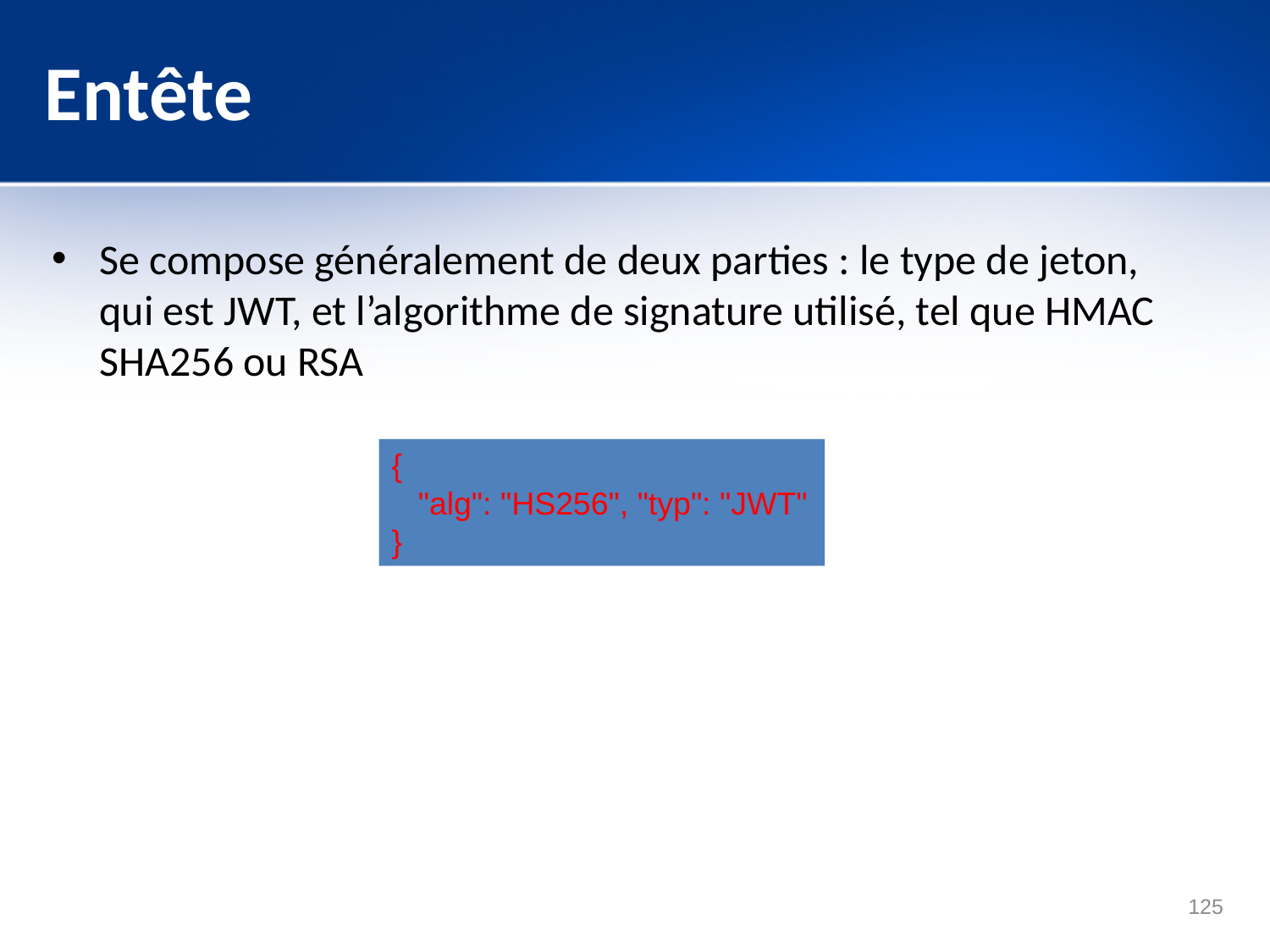

# Entête
Se compose généralement de deux parties : le type de jeton, qui est JWT, et l’algorithme de signature utilisé, tel que HMAC SHA256 ou RSA
{
   "alg": "HS256", "typ": "JWT" }
125